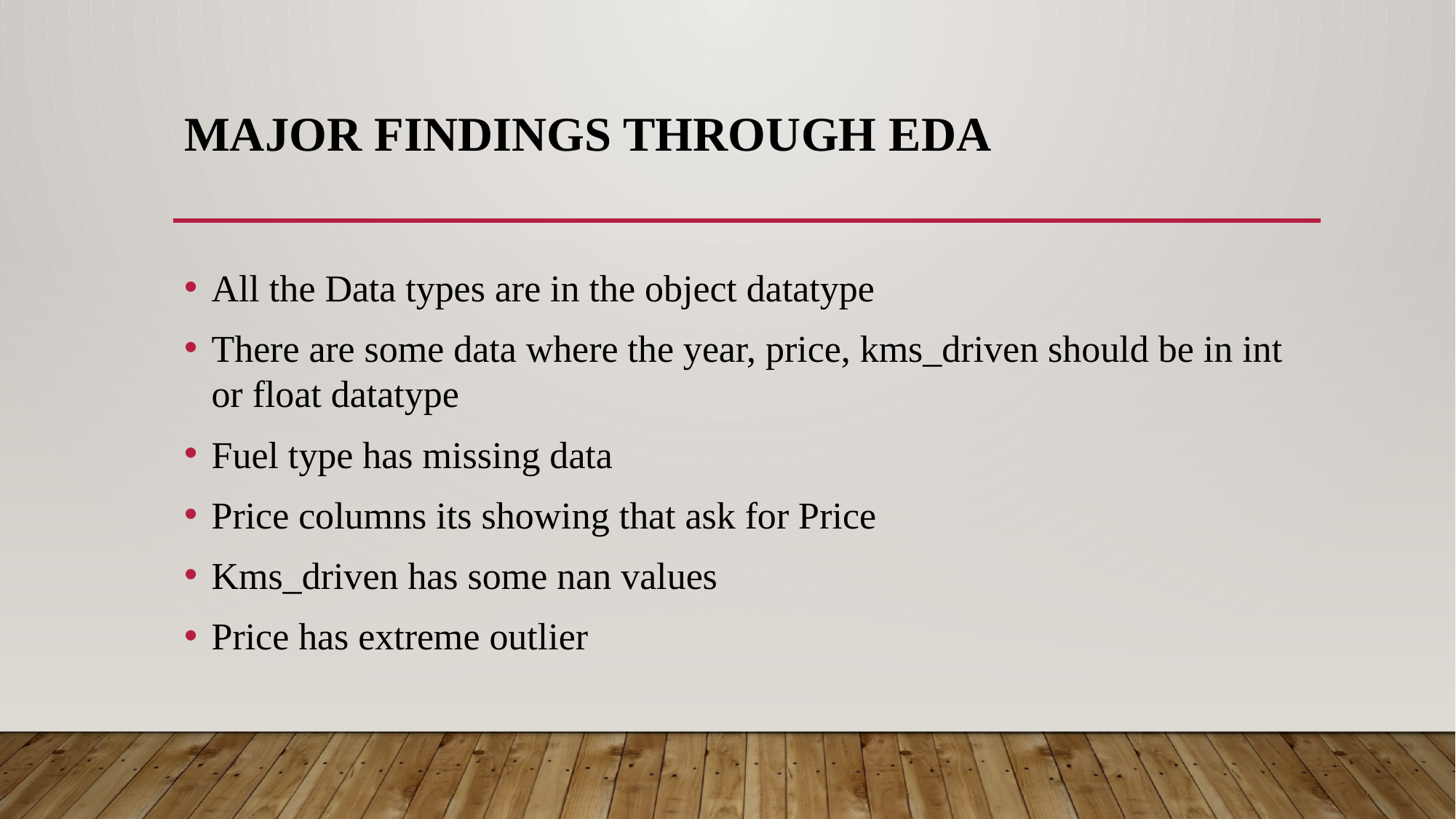

# Major Findings Through EDA
All the Data types are in the object datatype
There are some data where the year, price, kms_driven should be in int or float datatype
Fuel type has missing data
Price columns its showing that ask for Price
Kms_driven has some nan values
Price has extreme outlier